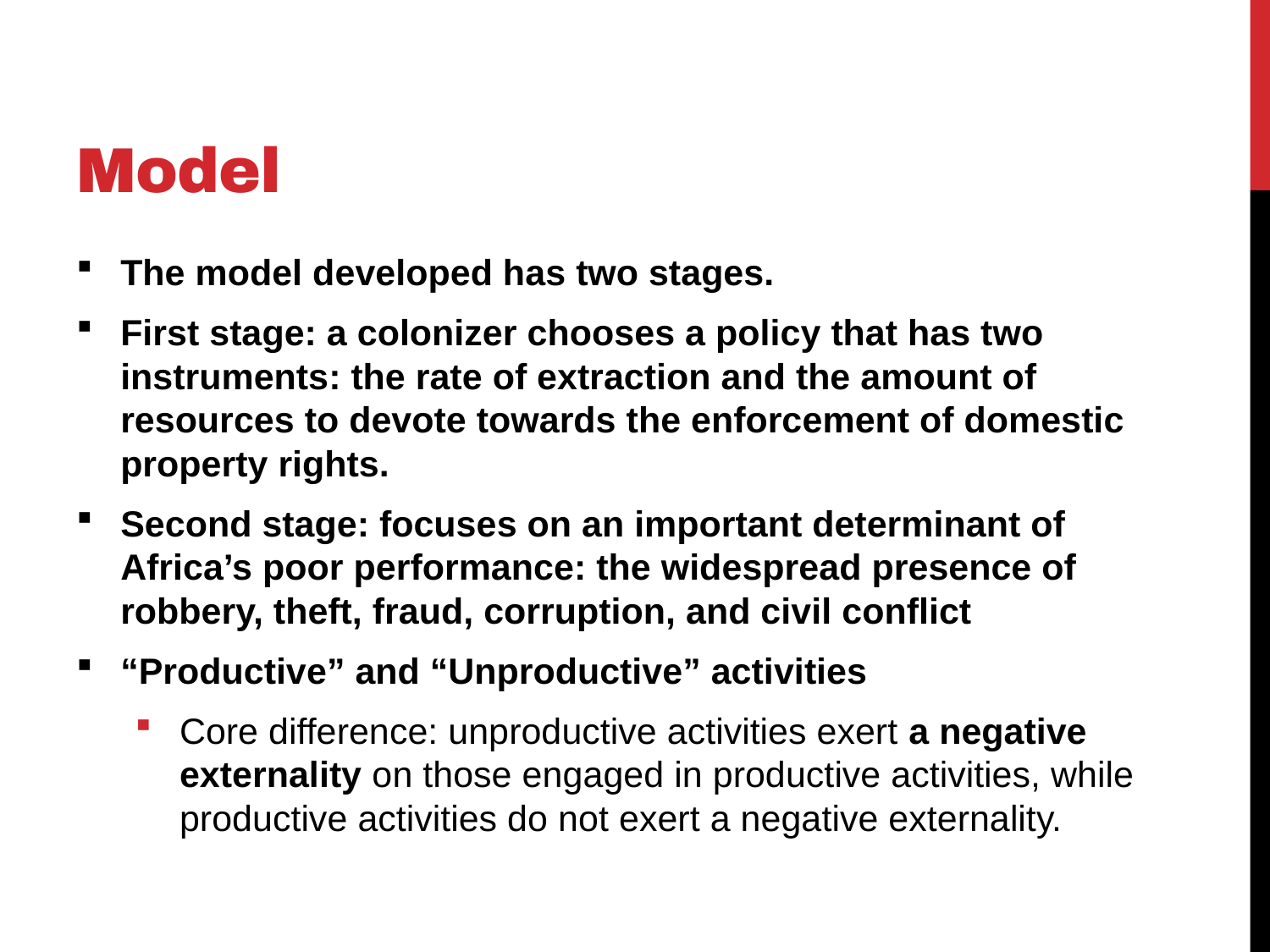

# Model
The model developed has two stages.
First stage: a colonizer chooses a policy that has two instruments: the rate of extraction and the amount of resources to devote towards the enforcement of domestic property rights.
Second stage: focuses on an important determinant of Africa’s poor performance: the widespread presence of robbery, theft, fraud, corruption, and civil conflict
“Productive” and “Unproductive” activities
Core difference: unproductive activities exert a negative externality on those engaged in productive activities, while productive activities do not exert a negative externality.